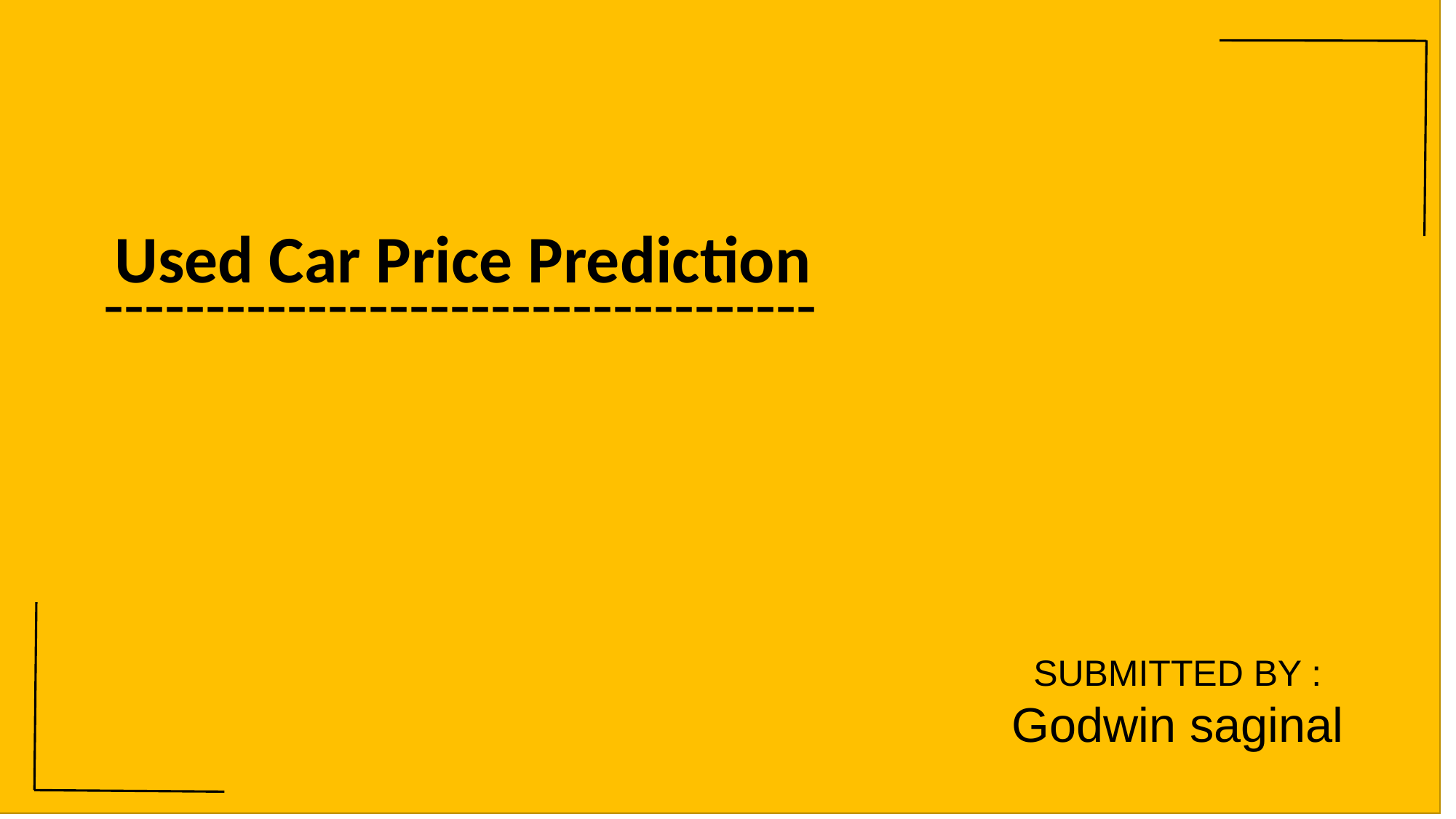

Used Car Price Prediction
-----------------------------------
SUBMITTED BY :
Godwin saginal